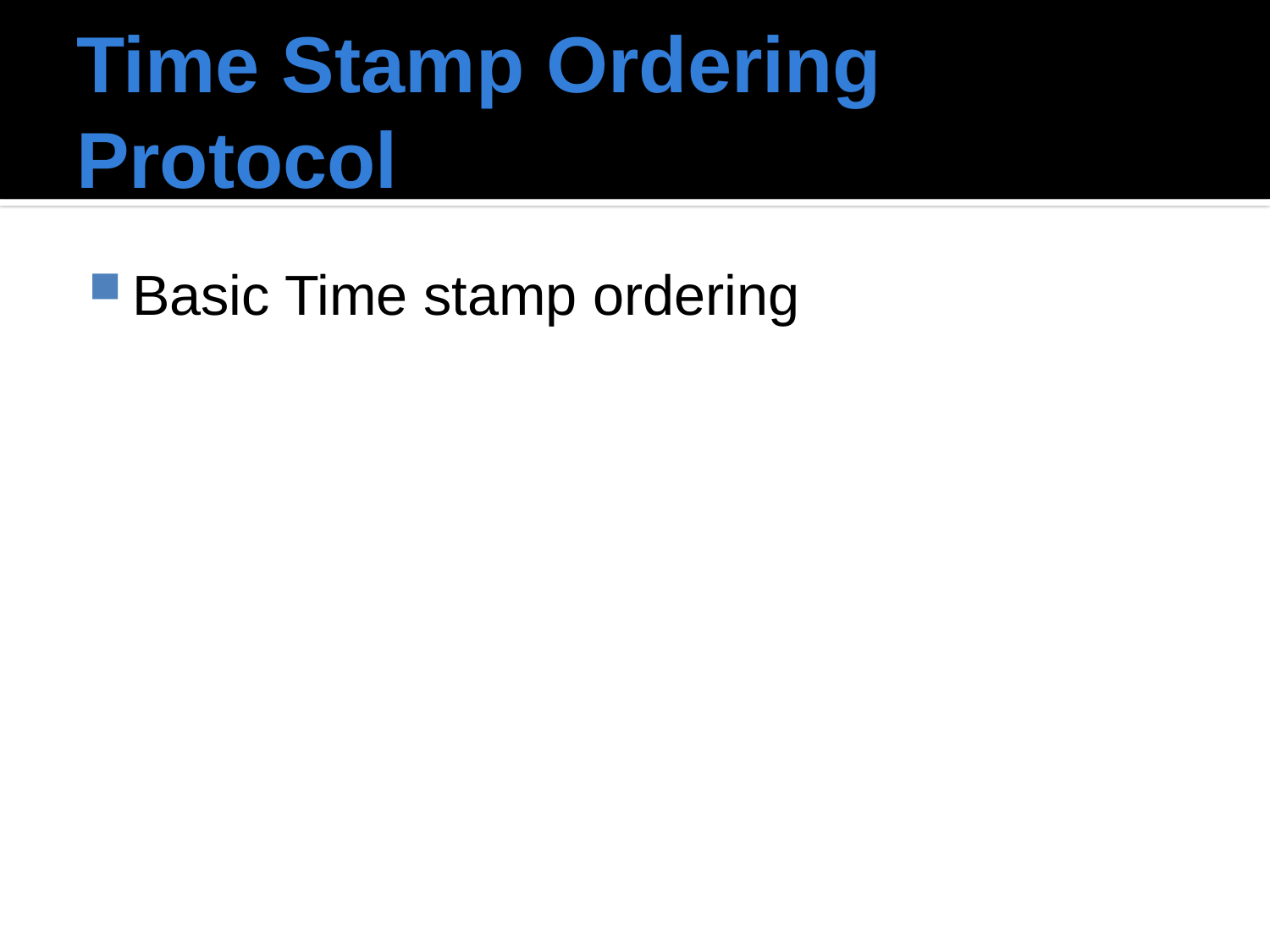

# Time Stamp Ordering Protocol
Basic Time stamp ordering